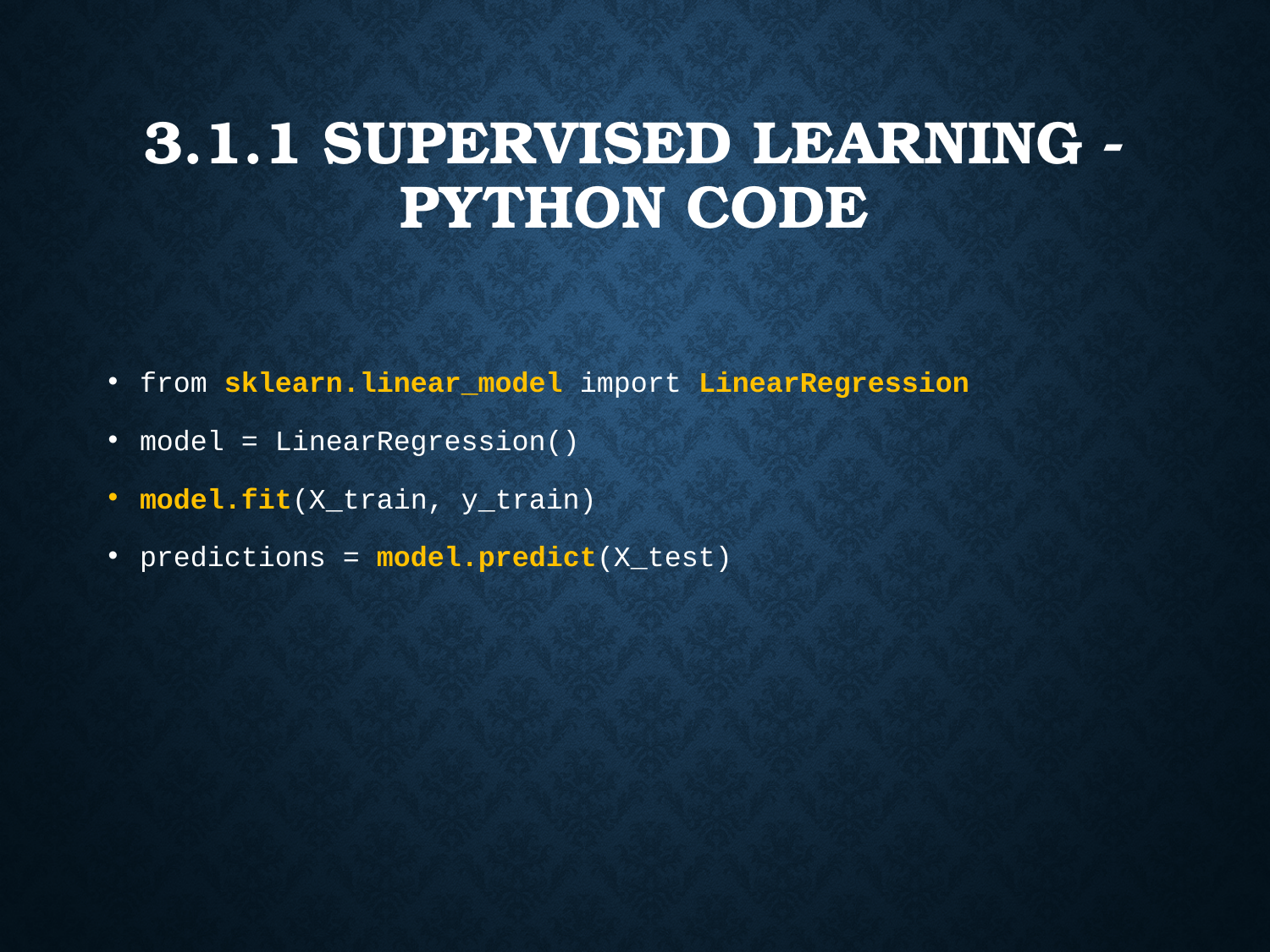

# 3.1.1 Supervised Learning - Python Code

from sklearn.linear_model import LinearRegression
model = LinearRegression()
model.fit(X_train, y_train)
predictions = model.predict(X_test)